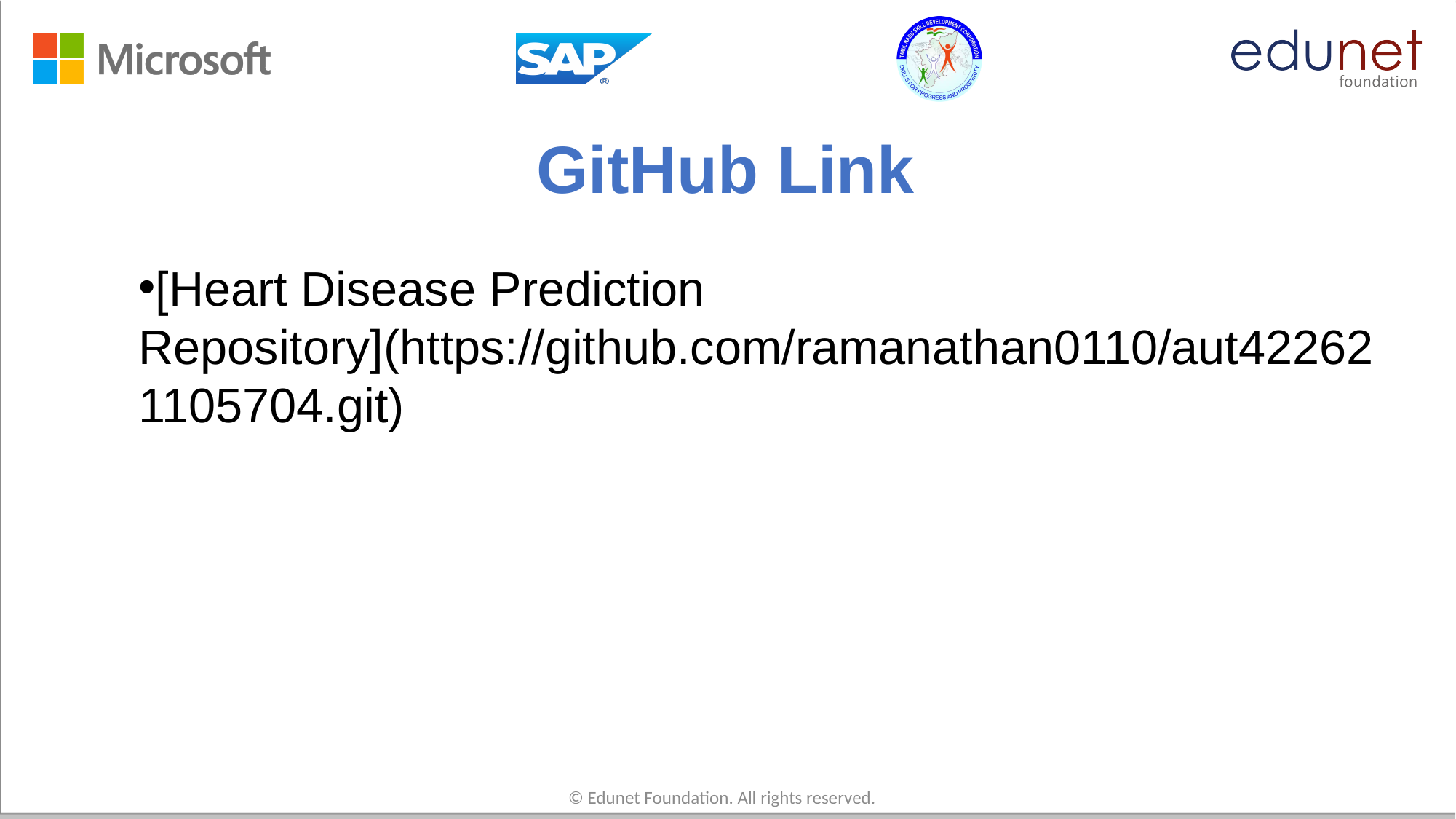

# GitHub Link
[Heart Disease Prediction Repository](https://github.com/ramanathan0110/aut422621105704.git)
© Edunet Foundation. All rights reserved.